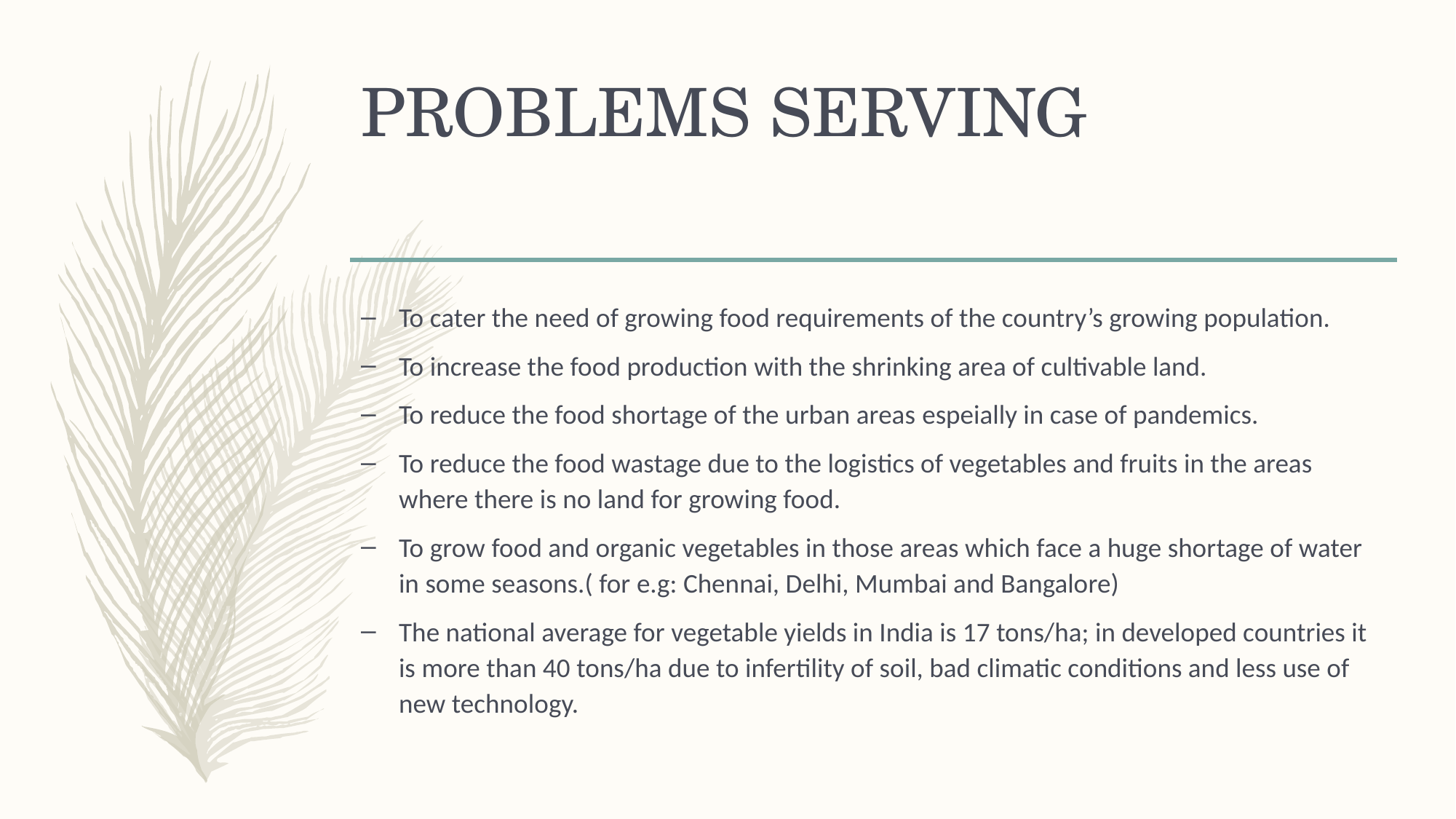

# PROBLEMS SERVING
To cater the need of growing food requirements of the country’s growing population.
To increase the food production with the shrinking area of cultivable land.
To reduce the food shortage of the urban areas espeially in case of pandemics.
To reduce the food wastage due to the logistics of vegetables and fruits in the areas where there is no land for growing food.
To grow food and organic vegetables in those areas which face a huge shortage of water in some seasons.( for e.g: Chennai, Delhi, Mumbai and Bangalore)
The national average for vegetable yields in India is 17 tons/ha; in developed countries it is more than 40 tons/ha due to infertility of soil, bad climatic conditions and less use of new technology.